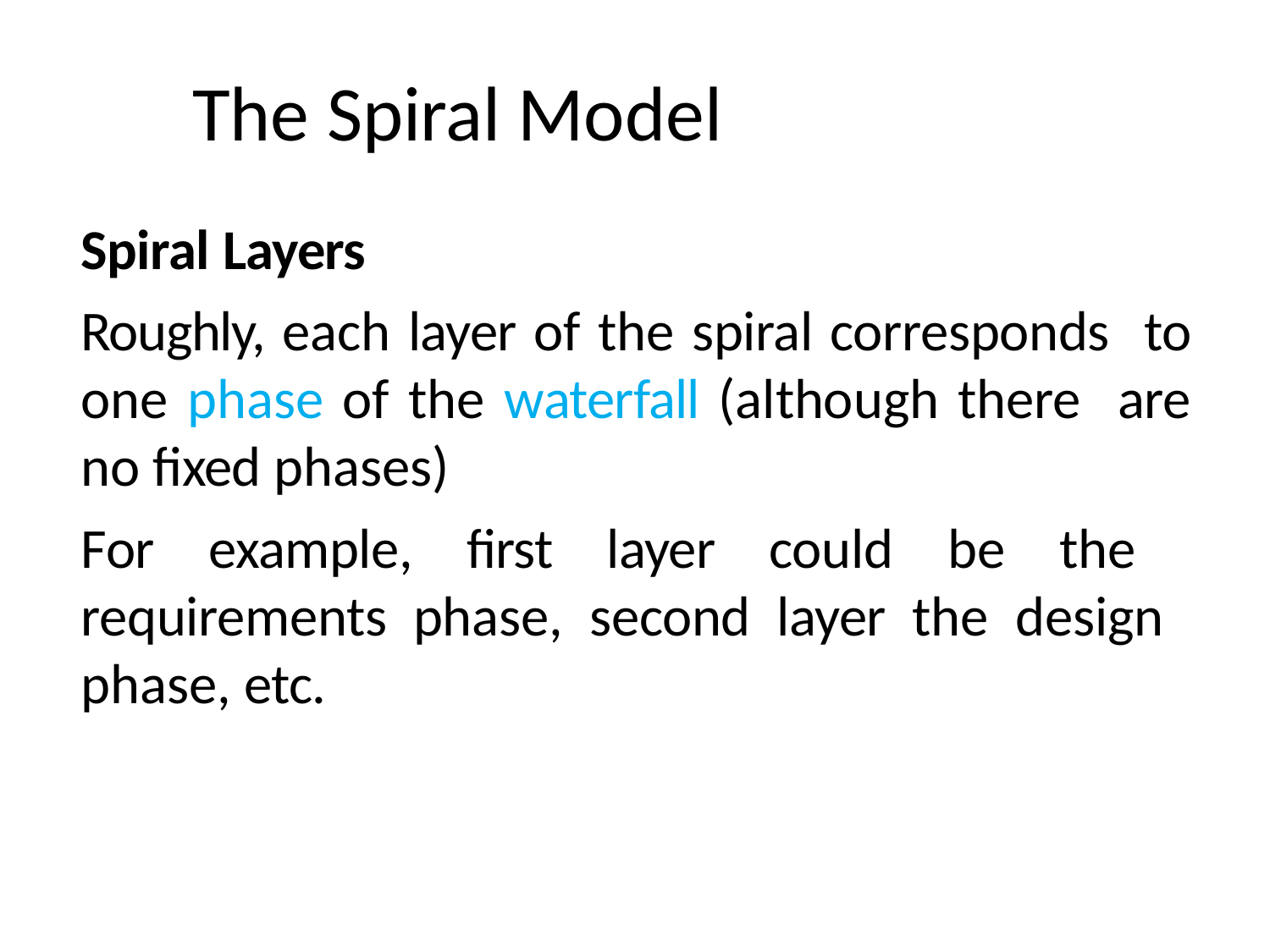

# The Spiral Model
Spiral Layers
Roughly, each layer of the spiral corresponds  to one phase of the waterfall (although there  are no fixed phases)
For example, first layer could be the  requirements phase, second layer the design  phase, etc.